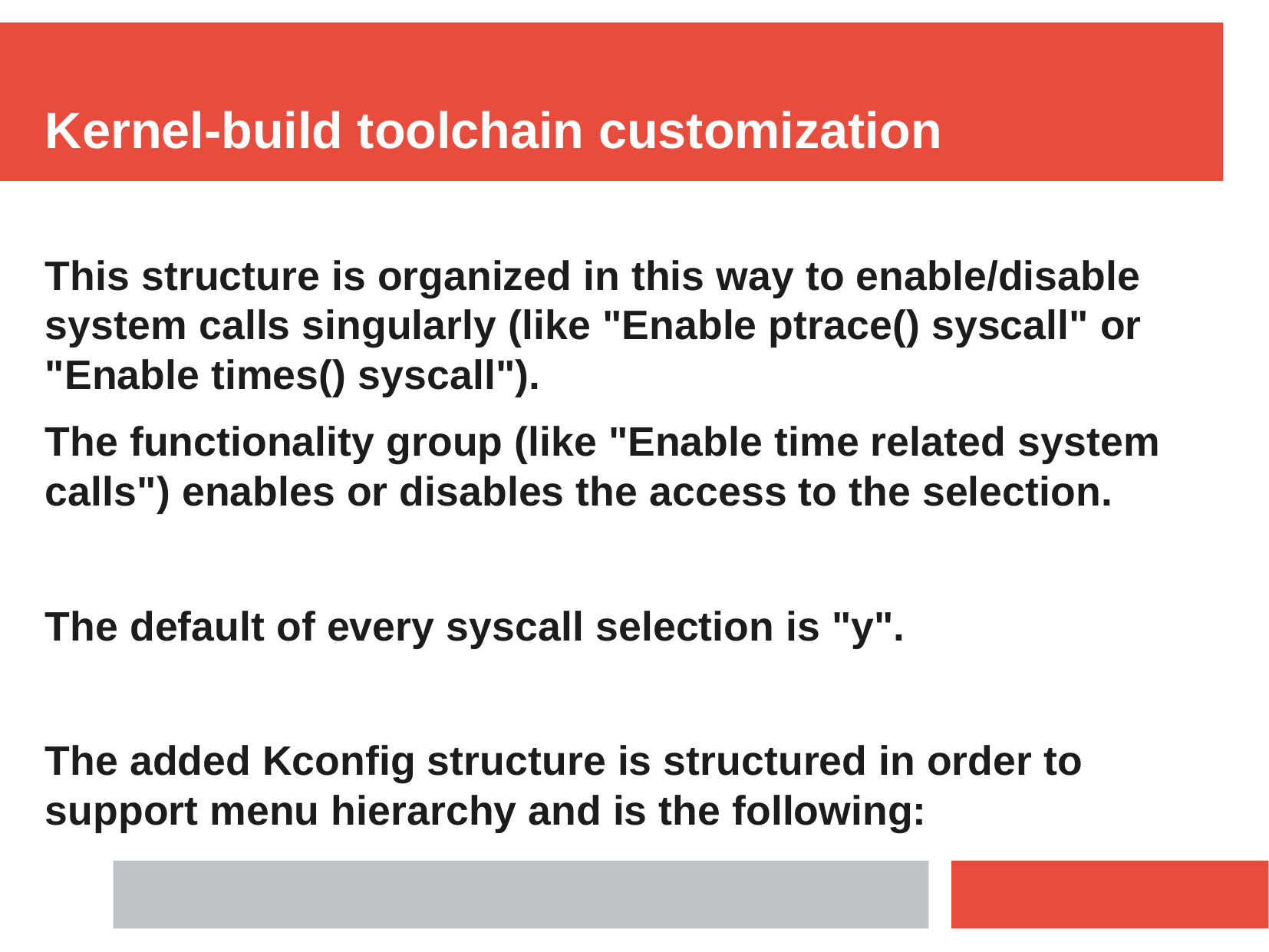

Kernel-build toolchain customization
This structure is organized in this way to enable/disable system calls singularly (like "Enable ptrace() syscall" or "Enable times() syscall").
The functionality group (like "Enable time related system calls") enables or disables the access to the selection.

The default of every syscall selection is "y".

The added Kconfig structure is structured in order to support menu hierarchy and is the following: